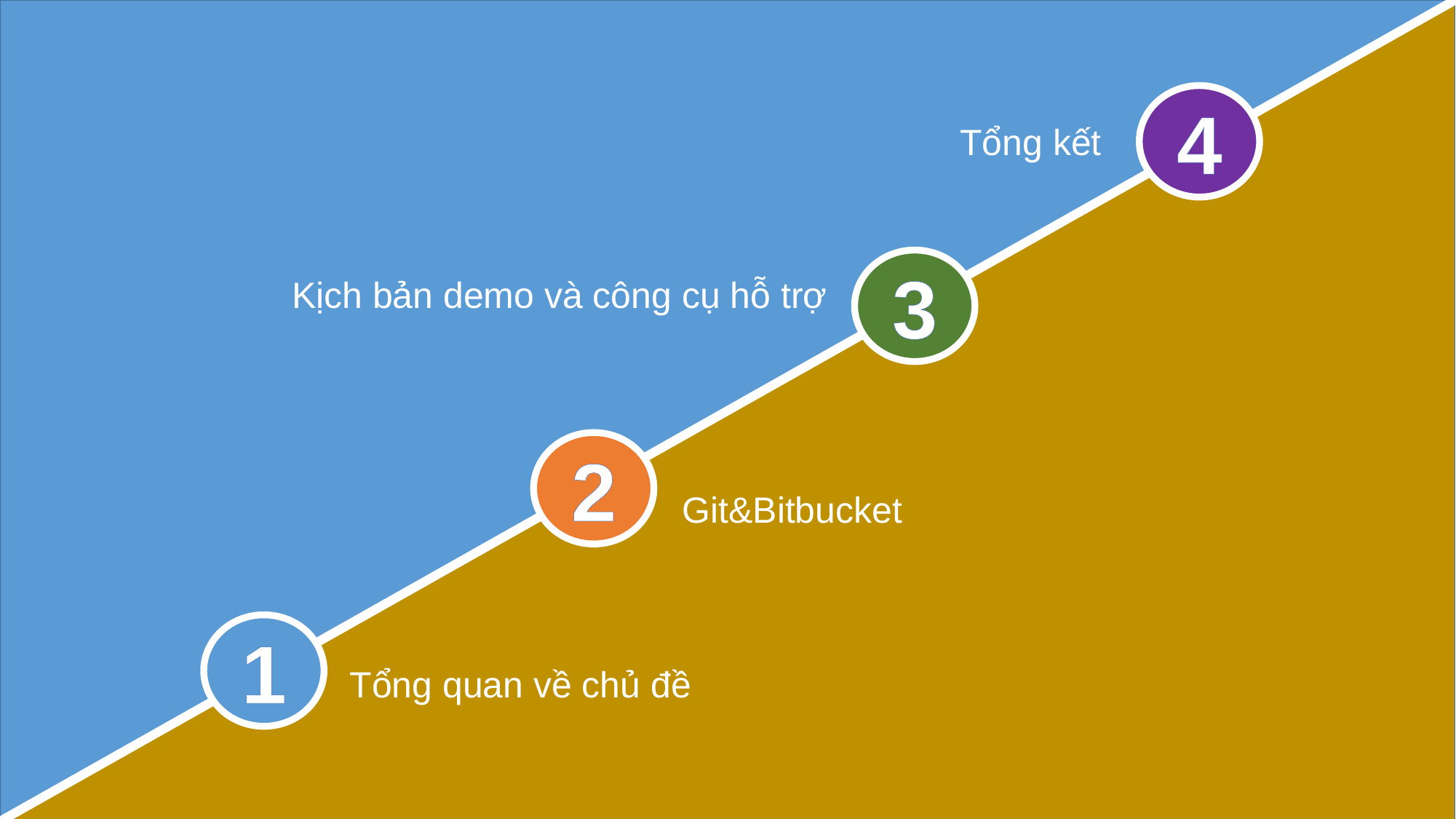

4
Tổng kết

3
Kịch bản demo và công cụ hỗ trợ

2
Git&Bitbucket

1
Tổng quan về chủ đề